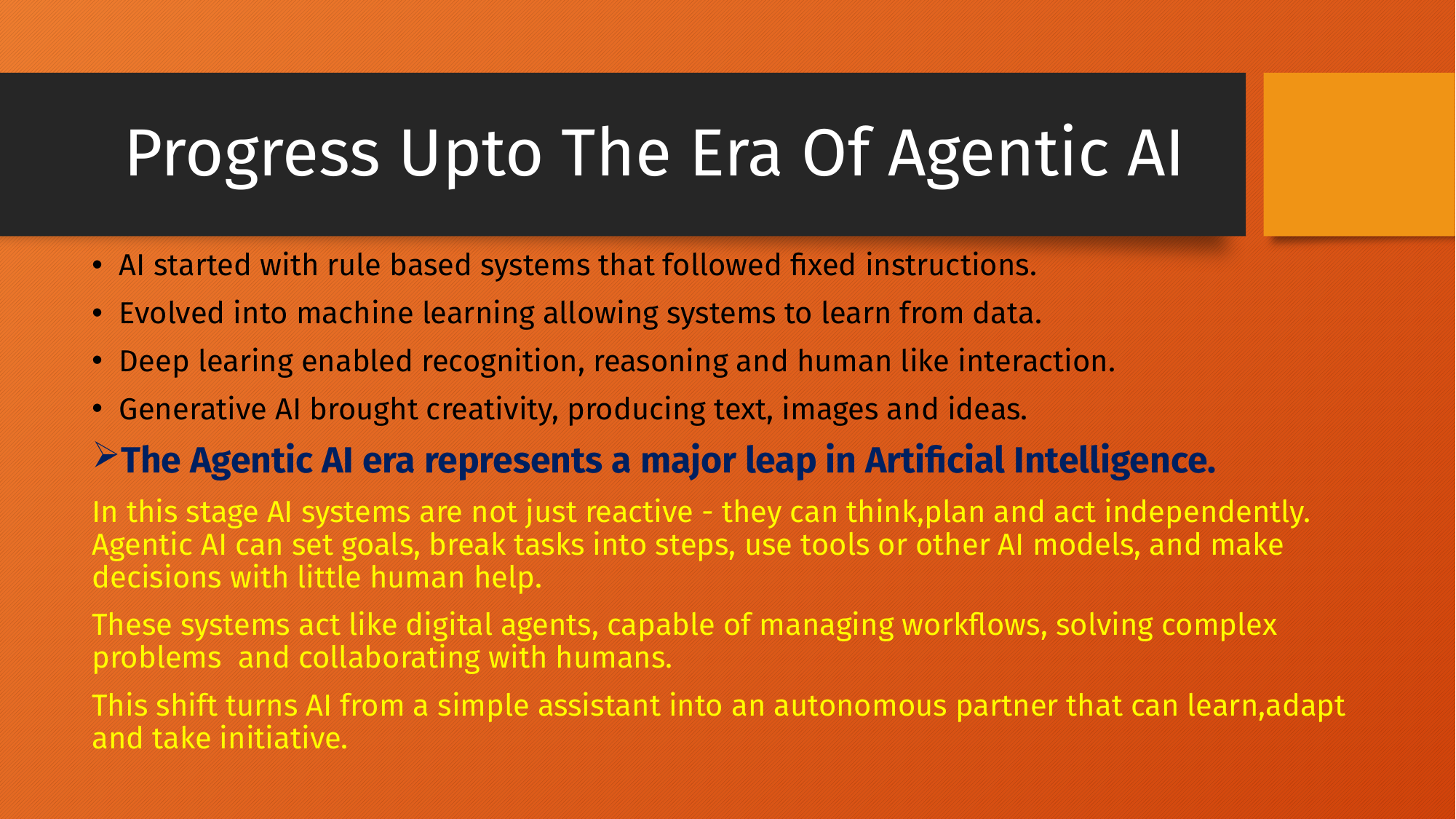

# Progress Upto The Era Of Agentic AI
AI started with rule based systems that followed fixed instructions.
Evolved into machine learning allowing systems to learn from data.
Deep learing enabled recognition, reasoning and human like interaction.
Generative AI brought creativity, producing text, images and ideas.
The Agentic AI era represents a major leap in Artificial Intelligence.
In this stage AI systems are not just reactive - they can think,plan and act independently. Agentic AI can set goals, break tasks into steps, use tools or other AI models, and make decisions with little human help.
These systems act like digital agents, capable of managing workflows, solving complex problems  and collaborating with humans.
This shift turns AI from a simple assistant into an autonomous partner that can learn,adapt and take initiative.